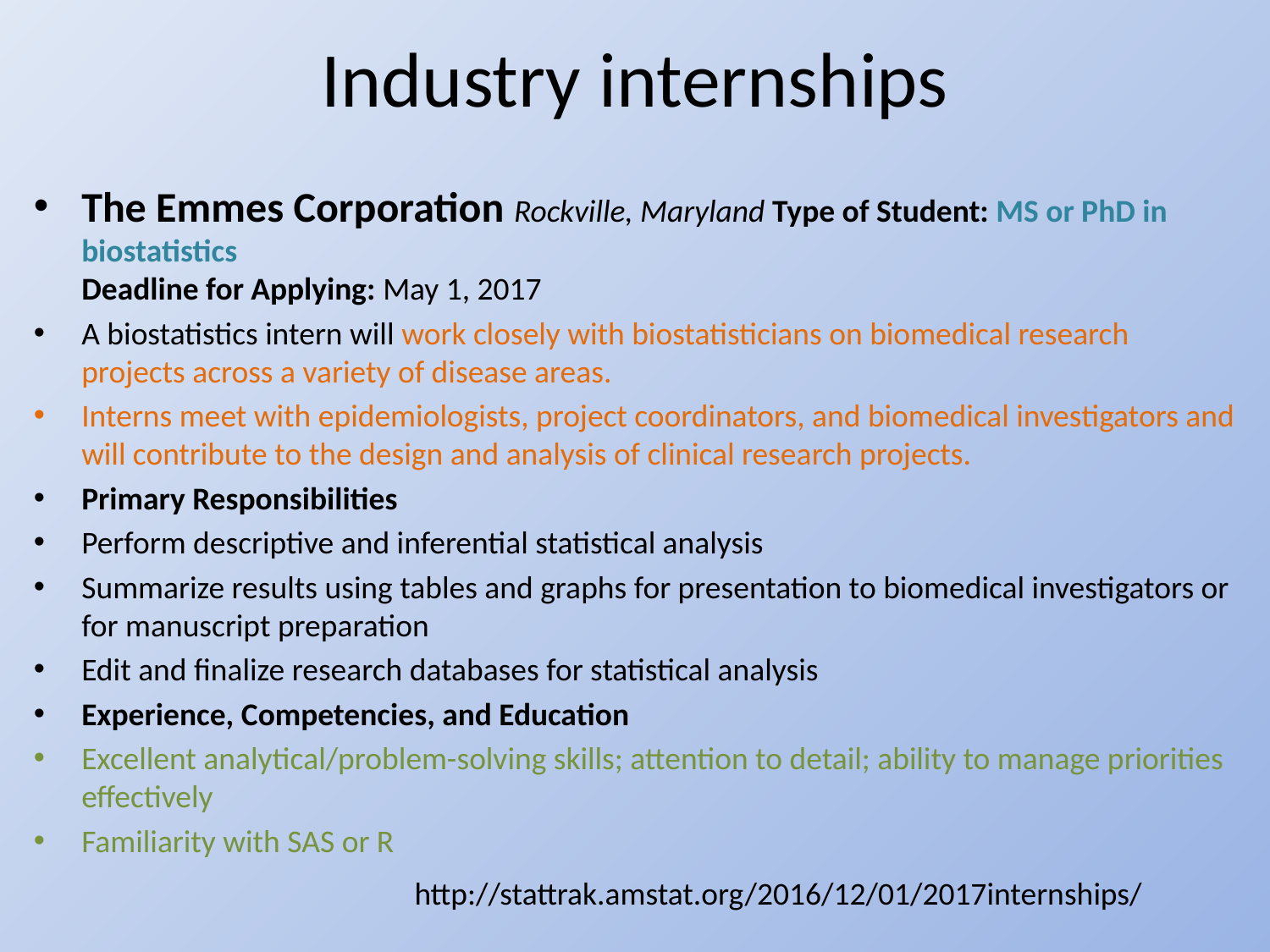

# Industry internships

The Emmes Corporation Rockville, Maryland Type of Student: MS or PhD in biostatistics
Deadline for Applying: May 1, 2017
A biostatistics intern will work closely with biostatisticians on biomedical research projects across a variety of disease areas.
Interns meet with epidemiologists, project coordinators, and biomedical investigators and will contribute to the design and analysis of clinical research projects.
Primary Responsibilities
Perform descriptive and inferential statistical analysis
Summarize results using tables and graphs for presentation to biomedical investigators or for manuscript preparation
Edit and finalize research databases for statistical analysis
Experience, Competencies, and Education
Excellent analytical/problem-solving skills; attention to detail; ability to manage priorities effectively
Familiarity with SAS or R
http://stattrak.amstat.org/2016/12/01/2017internships/